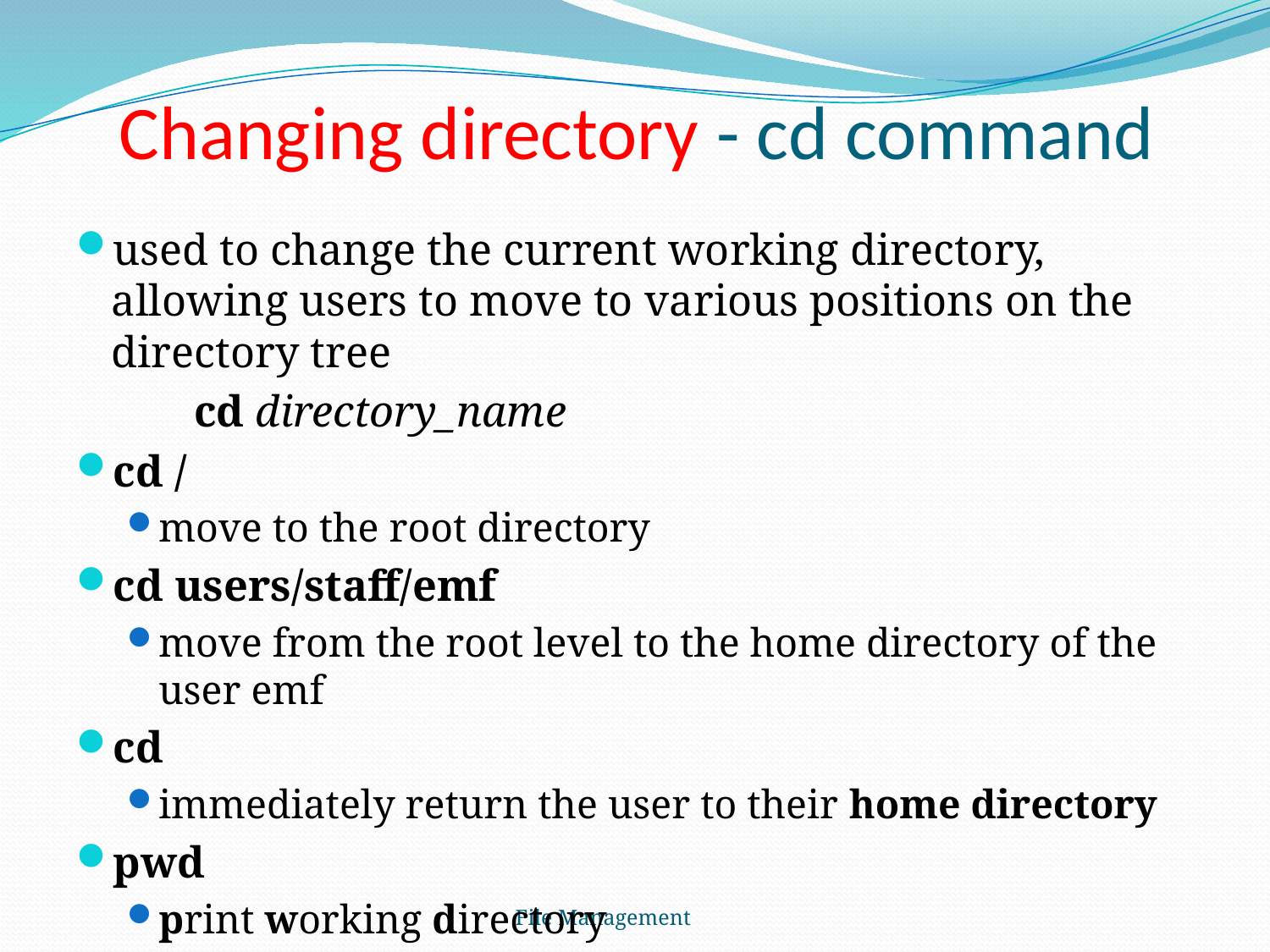

# Changing directory - cd command
used to change the current working directory, allowing users to move to various positions on the directory tree
		cd directory_name
cd /
move to the root directory
cd users/staff/emf
move from the root level to the home directory of the user emf
cd
immediately return the user to their home directory
pwd
print working directory

File Management